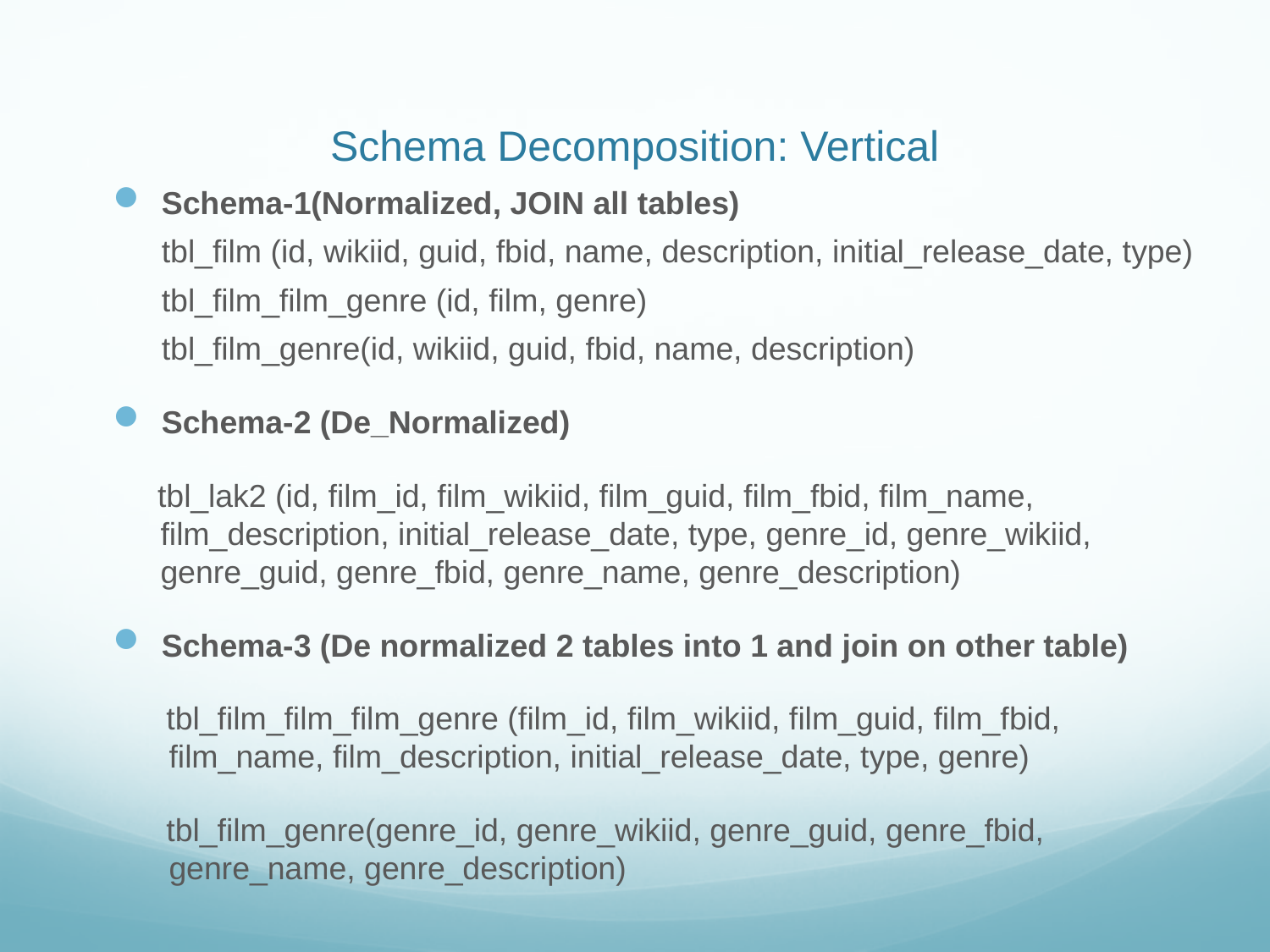

# Schema Decomposition: Vertical
Schema-1(Normalized, JOIN all tables)
tbl_film (id, wikiid, guid, fbid, name, description, initial_release_date, type)
tbl_film_film_genre (id, film, genre)
tbl_film_genre(id, wikiid, guid, fbid, name, description)
Schema-2 (De_Normalized)
     tbl_lak2 (id, film_id, film_wikiid, film_guid, film_fbid, film_name, film_description, initial_release_date, type, genre_id, genre_wikiid, genre_guid, genre_fbid, genre_name, genre_description)
Schema-3 (De normalized 2 tables into 1 and join on other table)
      tbl_film_film_film_genre (film_id, film_wikiid, film_guid, film_fbid, film_name, film_description, initial_release_date, type, genre)
      tbl_film_genre(genre_id, genre_wikiid, genre_guid, genre_fbid, genre_name, genre_description)